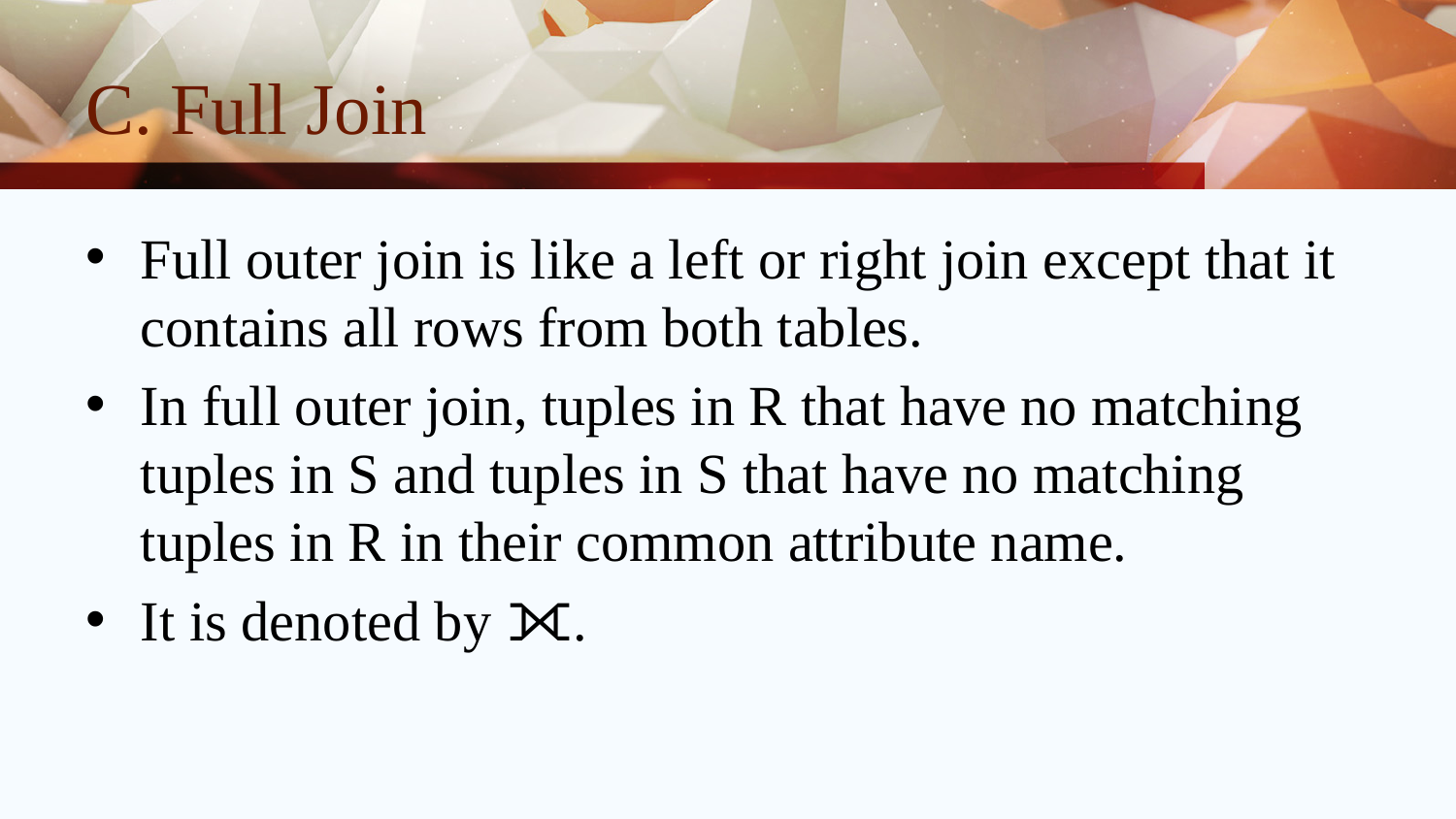

# C. Full Join
Full outer join is like a left or right join except that it contains all rows from both tables.
In full outer join, tuples in R that have no matching tuples in S and tuples in S that have no matching tuples in R in their common attribute name.
It is denoted by ⟗.